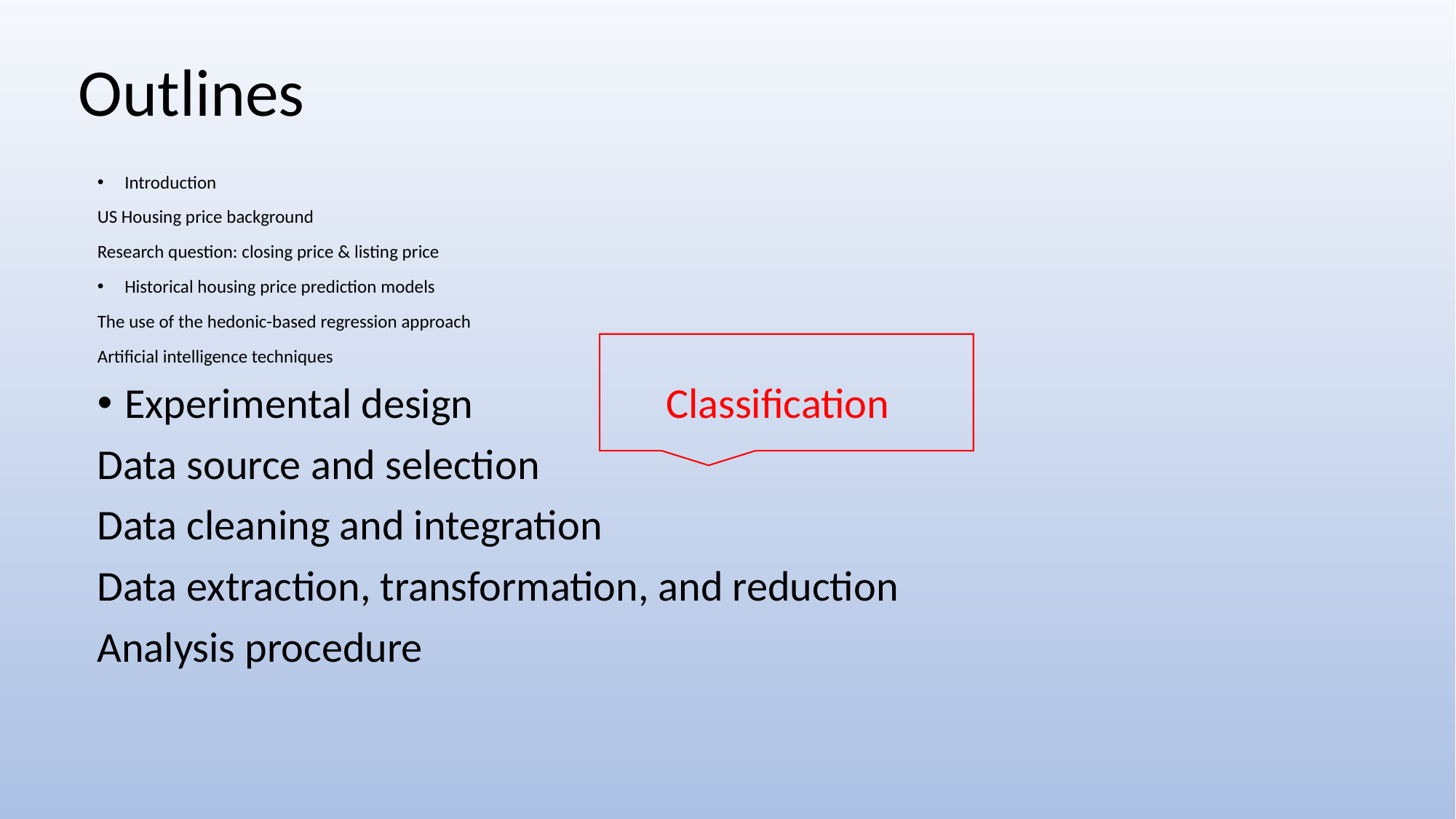

# Outlines
Introduction
US Housing price background
Research question: closing price & listing price
Historical housing price prediction models
The use of the hedonic-based regression approach
Artificial intelligence techniques
Experimental design                    Classification
Data source and selection
Data cleaning and integration
Data extraction, transformation, and reduction
Analysis procedure